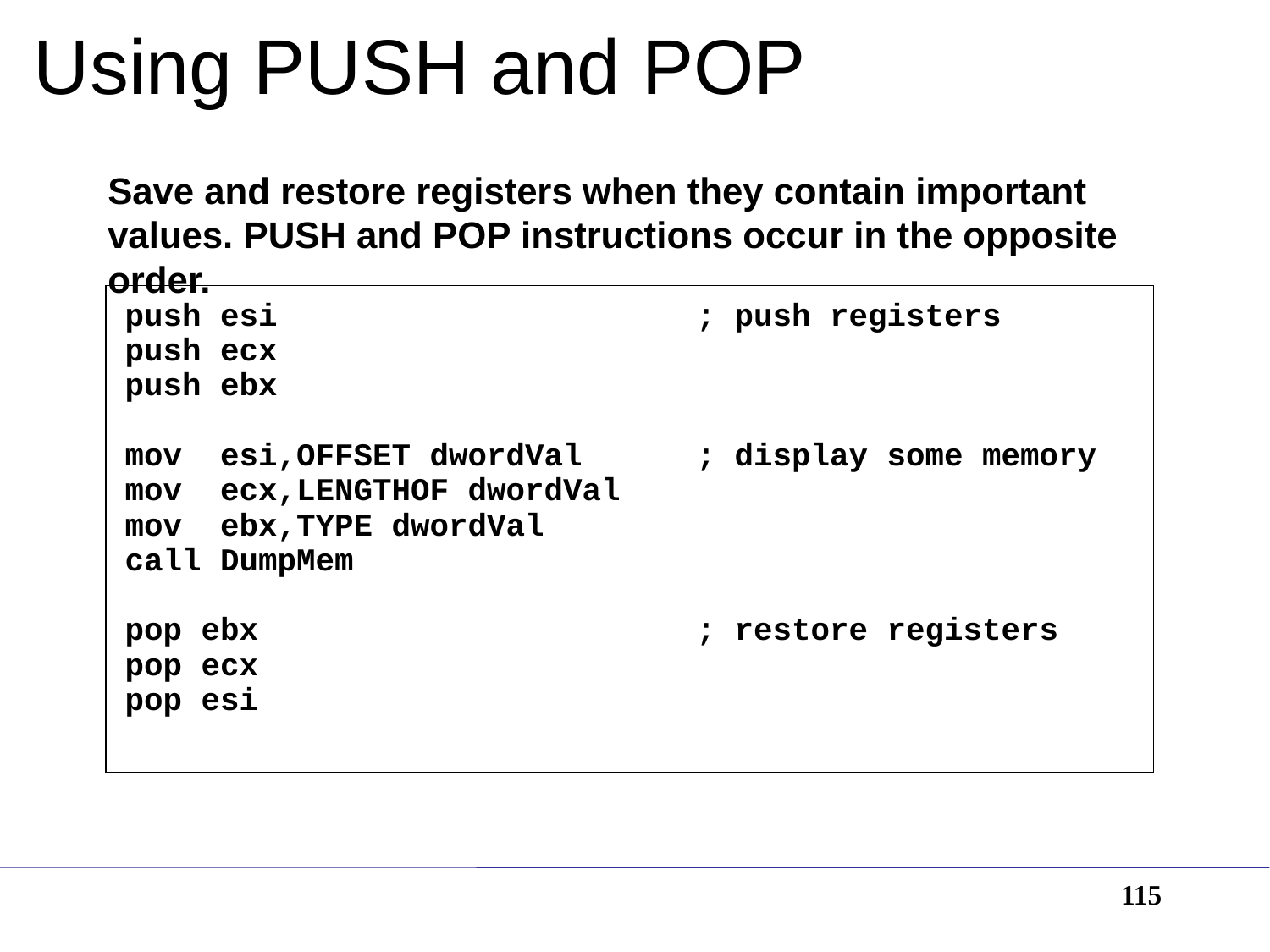

# Using PUSH and POP
Save and restore registers when they contain important values. PUSH and POP instructions occur in the opposite order.
push esi		; push registers
push ecx
push ebx

mov  esi,OFFSET dwordVal 		; display some memory
mov  ecx,LENGTHOF dwordVal
mov  ebx,TYPE dwordVal
call DumpMem

pop ebx		; restore registers
pop ecx
pop esi
115
Irvine, Kip R. Assembly Language for Intel-Based Computers, 2003.